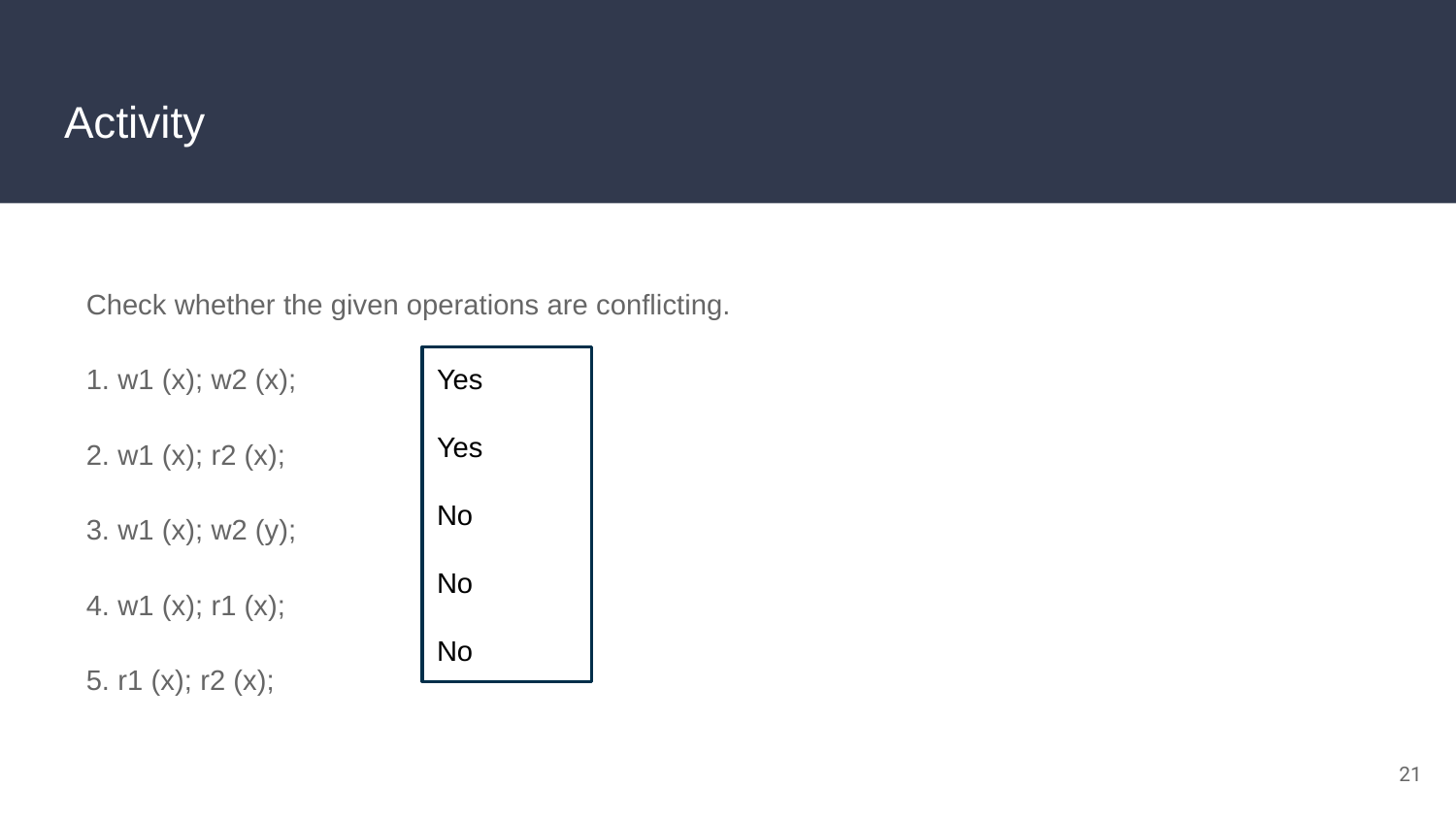

# Activity
Check whether the given operations are conflicting.
1. w1 (x); w2 (x);
2. w1 (x); r2 (x);
3. w1 (x); w2 (y);
4. w1 (x); r1 (x);
5. r1 (x); r2 (x);

Yes

Yes

No

No

No
21